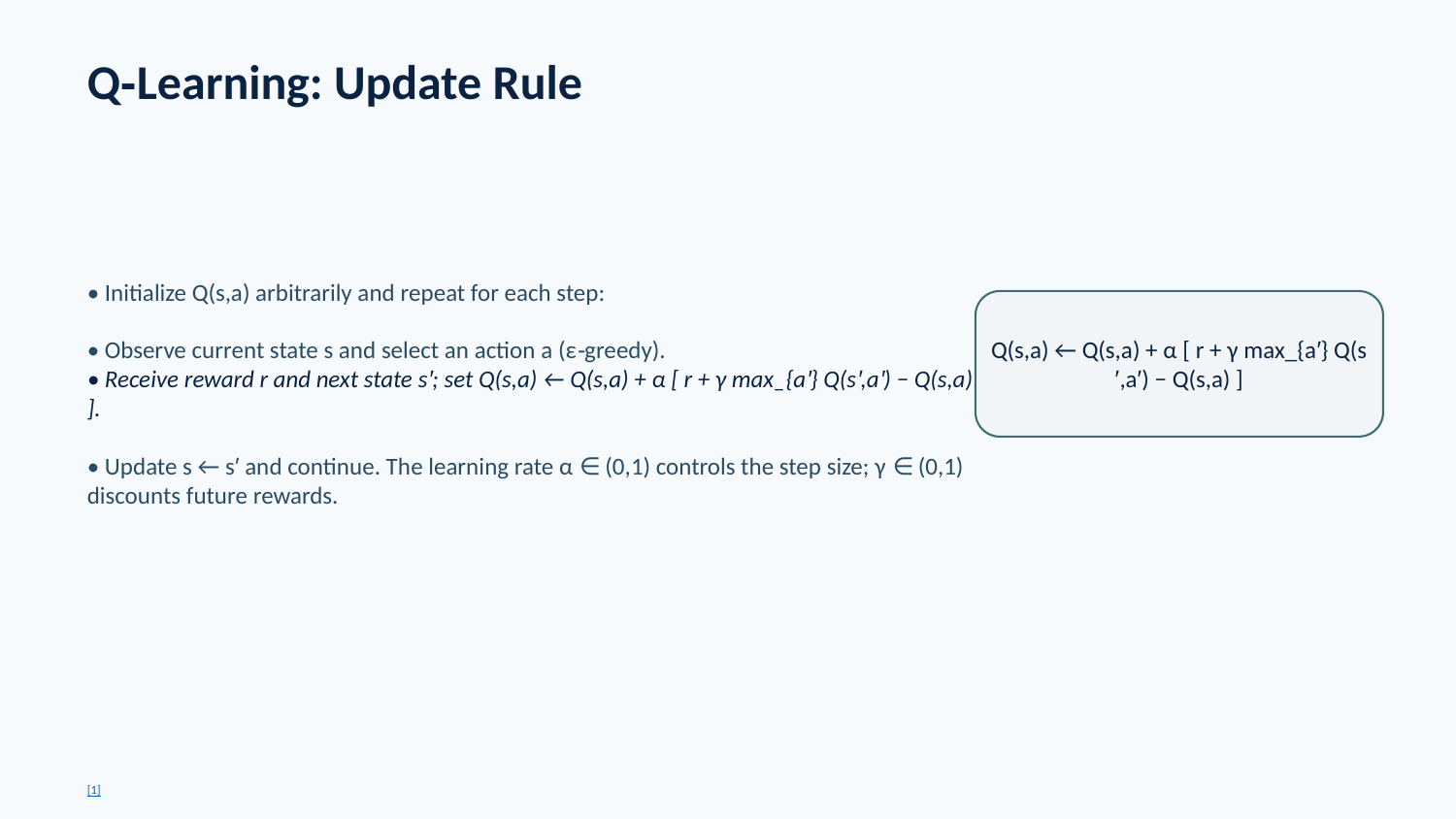

Q‑Learning: Update Rule
• Initialize Q(s,a) arbitrarily and repeat for each step:

• Observe current state s and select an action a (ε‑greedy).
• Receive reward r and next state s′; set Q(s,a) ← Q(s,a) + α [ r + γ max_{a′} Q(s′,a′) − Q(s,a) ].

• Update s ← s′ and continue. The learning rate α ∈ (0,1) controls the step size; γ ∈ (0,1) discounts future rewards.

Q(s,a) ← Q(s,a) + α [ r + γ max_{a′} Q(s′,a′) − Q(s,a) ]
[1]